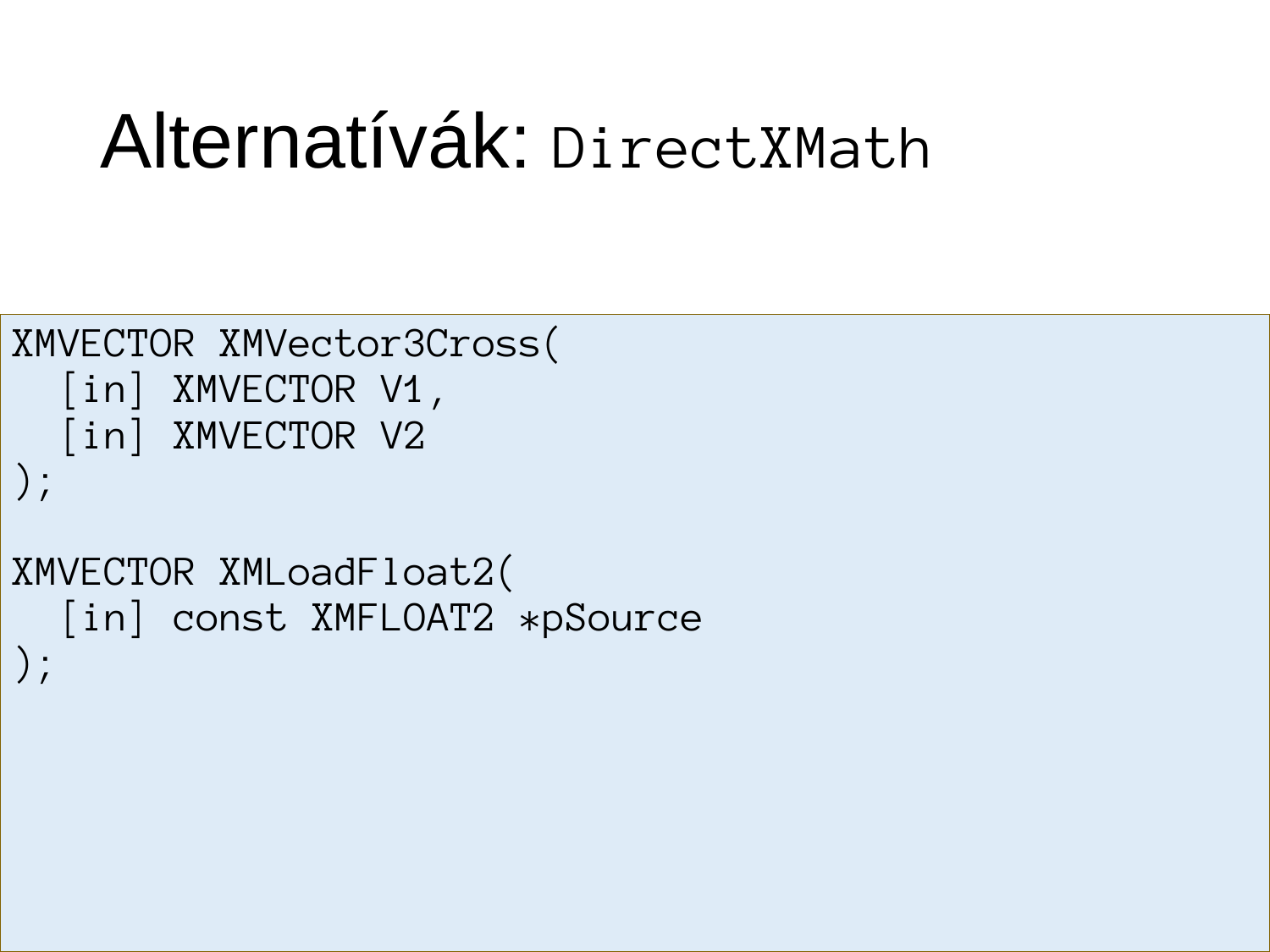

# Alternatívák: DirectXMath
XMVECTOR XMVector3Cross(
  [in] XMVECTOR V1,
  [in] XMVECTOR V2
);

XMVECTOR XMLoadFloat2(
  [in] const XMFLOAT2 *pSource
);